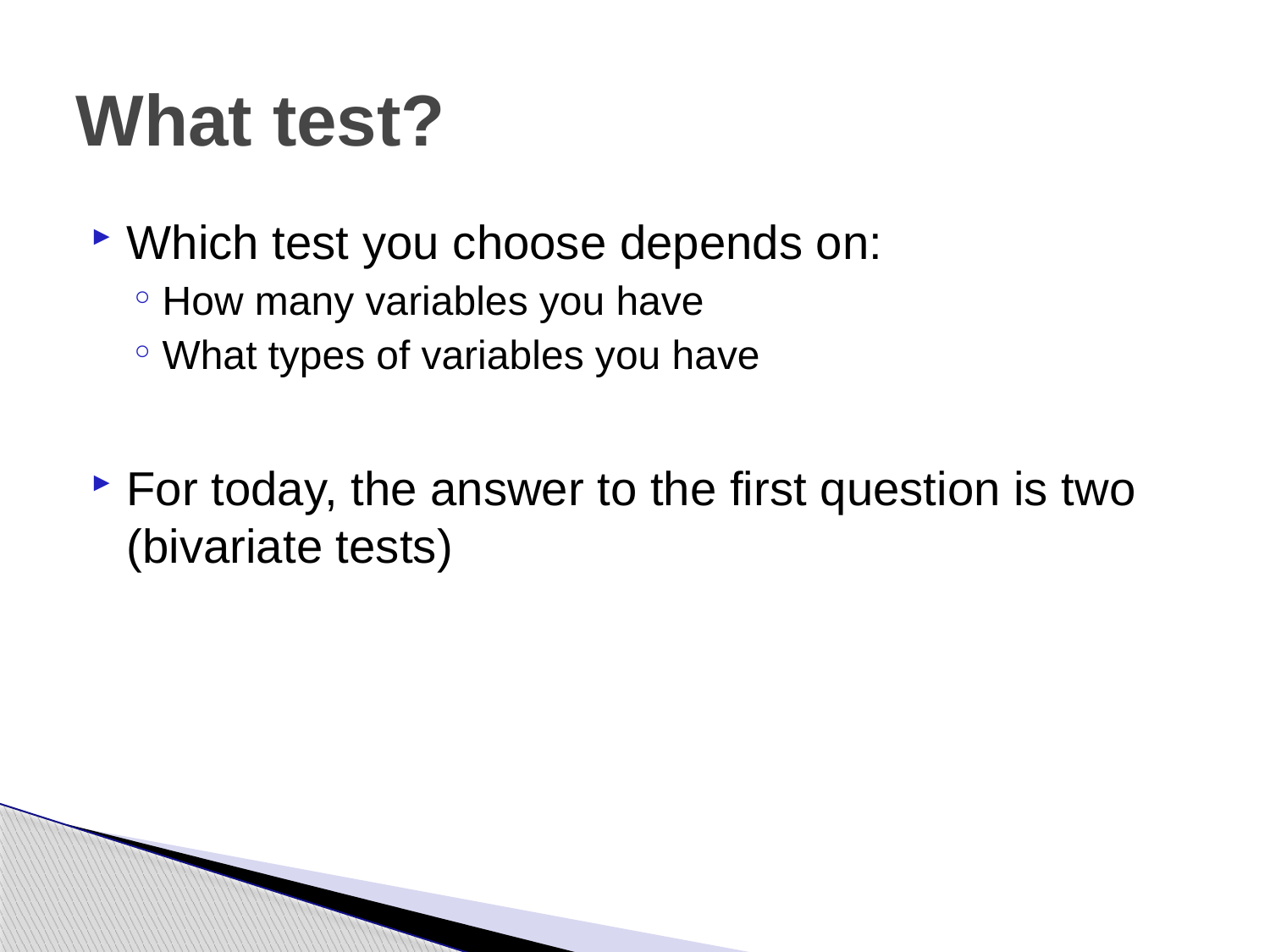

# What test?
Which test you choose depends on:
How many variables you have
What types of variables you have

For today, the answer to the first question is two (bivariate tests)